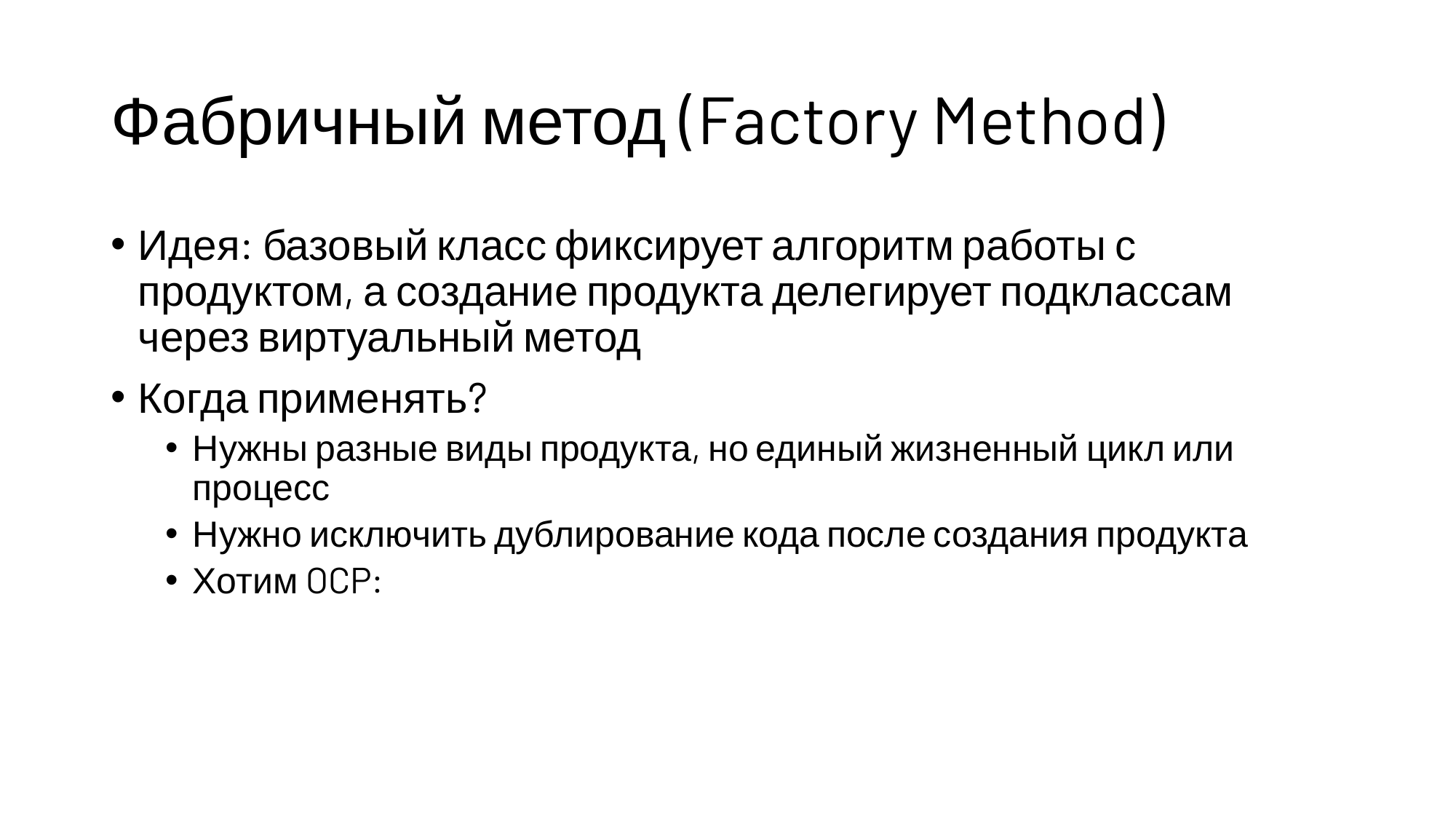

# Фабричный метод (Factory Method)
Идея: базовый класс фиксирует алгоритм работы с продуктом, а создание продукта делегирует подклассам через виртуальный метод
Когда применять?
Нужны разные виды продукта, но единый жизненный цикл или процесс
Нужно исключить дублирование кода после создания продукта
Хотим OCP: